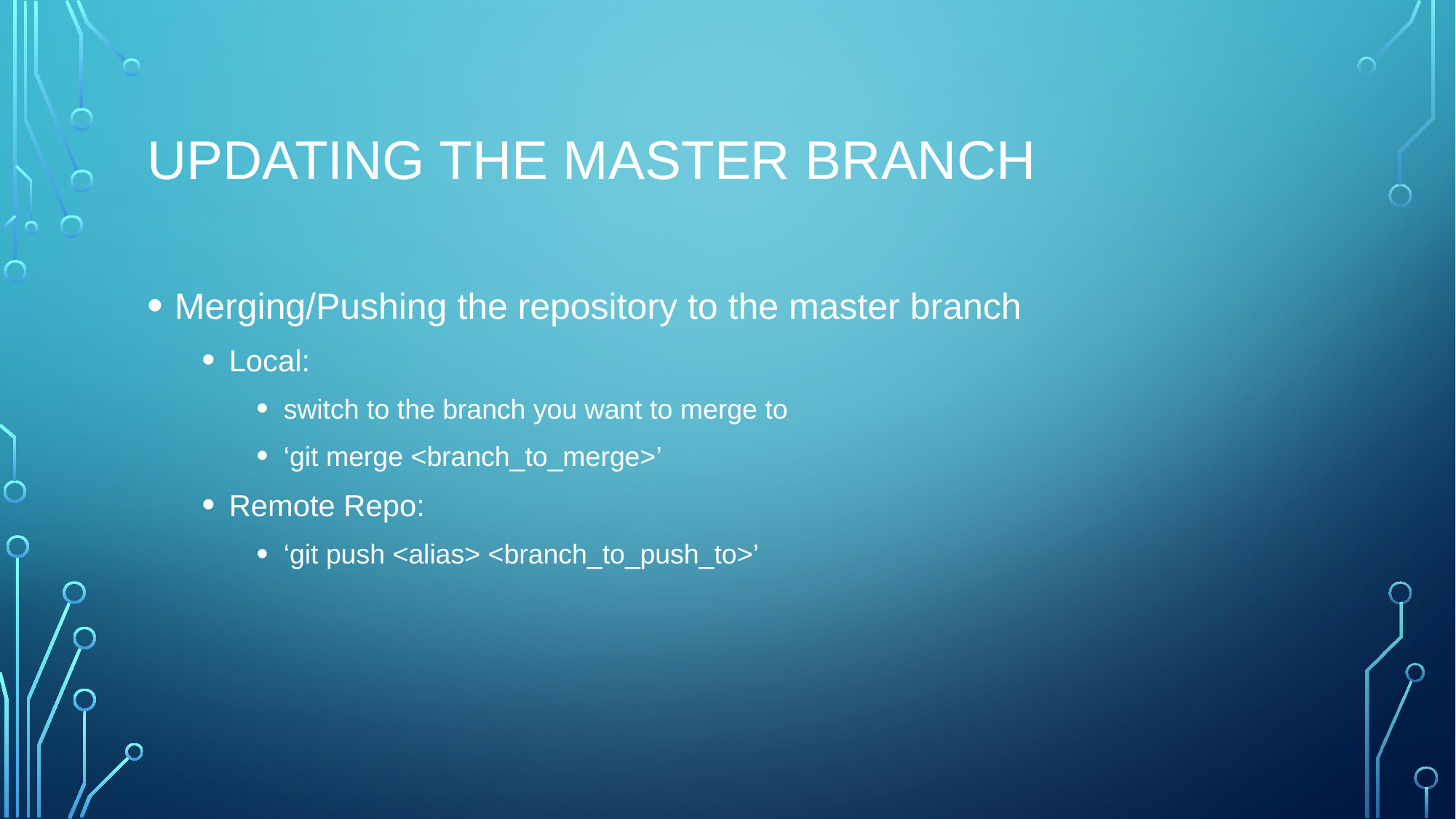

# Updating the Master Branch
Merging/Pushing the repository to the master branch
Local:
switch to the branch you want to merge to
‘git merge <branch_to_merge>’
Remote Repo:
‘git push <alias> <branch_to_push_to>’